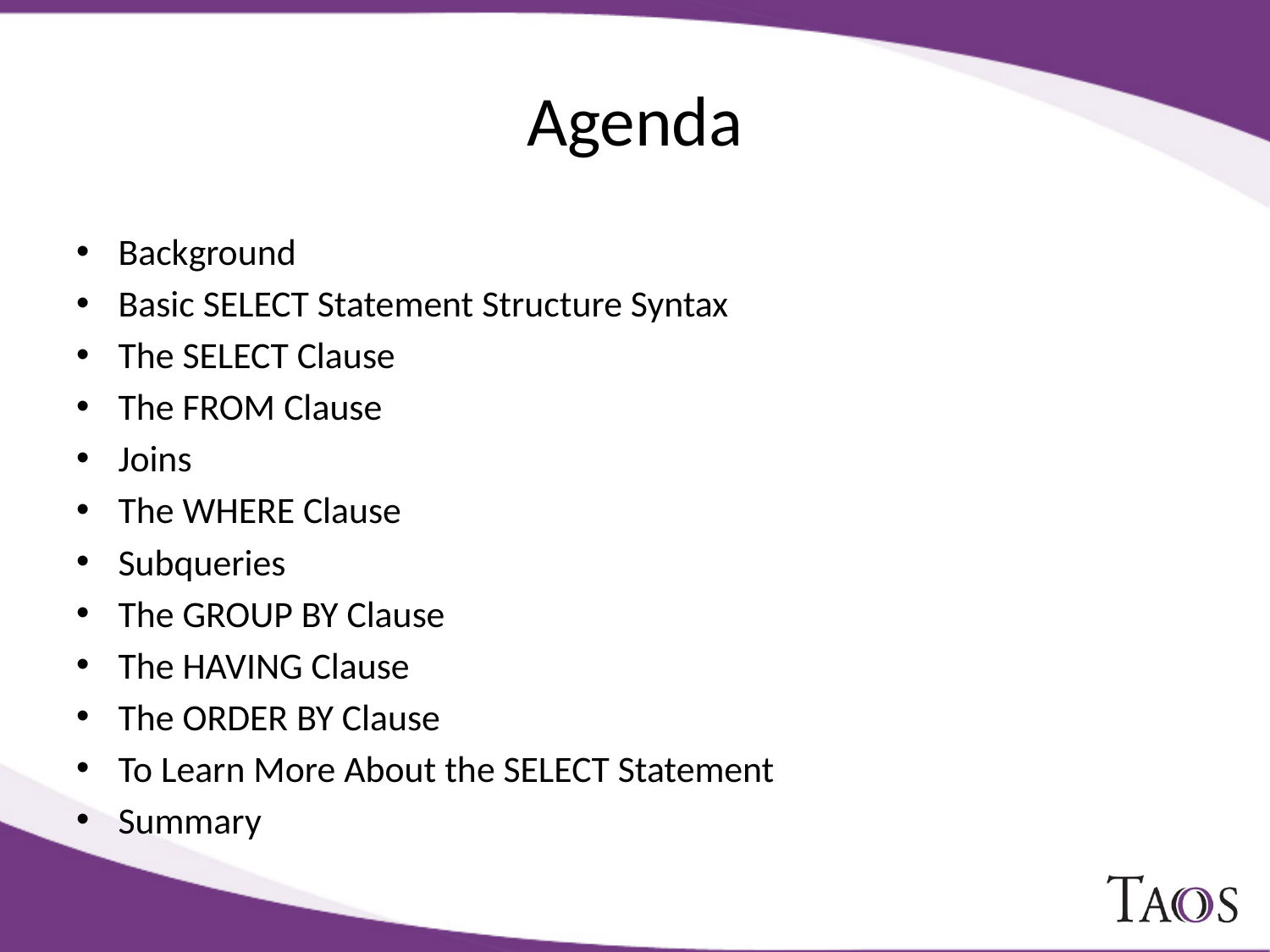

# Agenda
Background
Basic SELECT Statement Structure Syntax
The SELECT Clause
The FROM Clause
Joins
The WHERE Clause
Subqueries
The GROUP BY Clause
The HAVING Clause
The ORDER BY Clause
To Learn More About the SELECT Statement
Summary